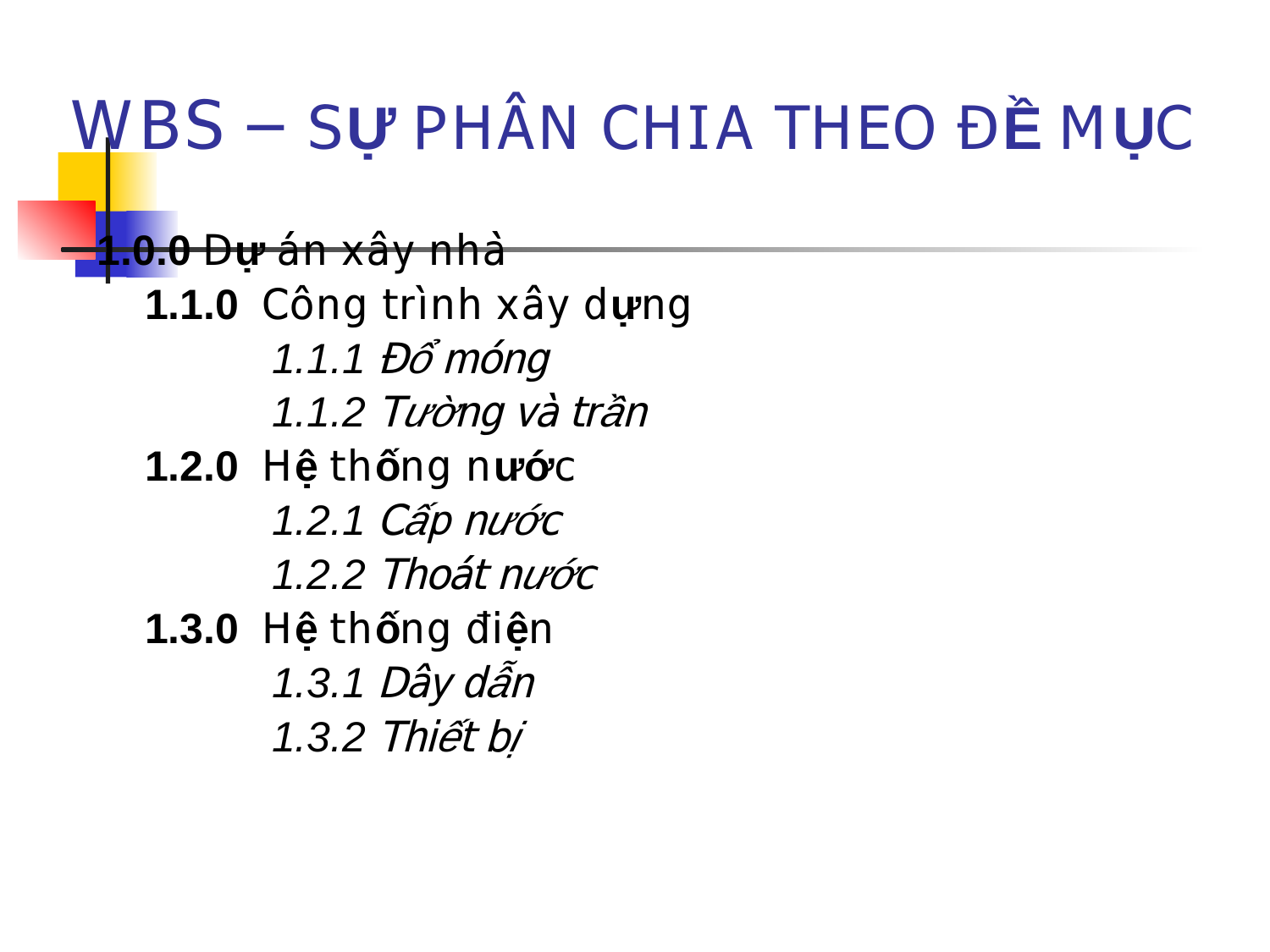

# WBS – SỰ PHÂN CHIA THEO ĐỀ MỤC
1.0.0 Dự án xây nhà
	1.1.0  Công trình xây dựng
		1.1.1 Đổ móng
		1.1.2 Tường và trần
	1.2.0  Hệ thống nước
		1.2.1 Cấp nước
		1.2.2 Thoát nước
	1.3.0  Hệ thống điện
		1.3.1 Dây dẫn
		1.3.2 Thiết bị